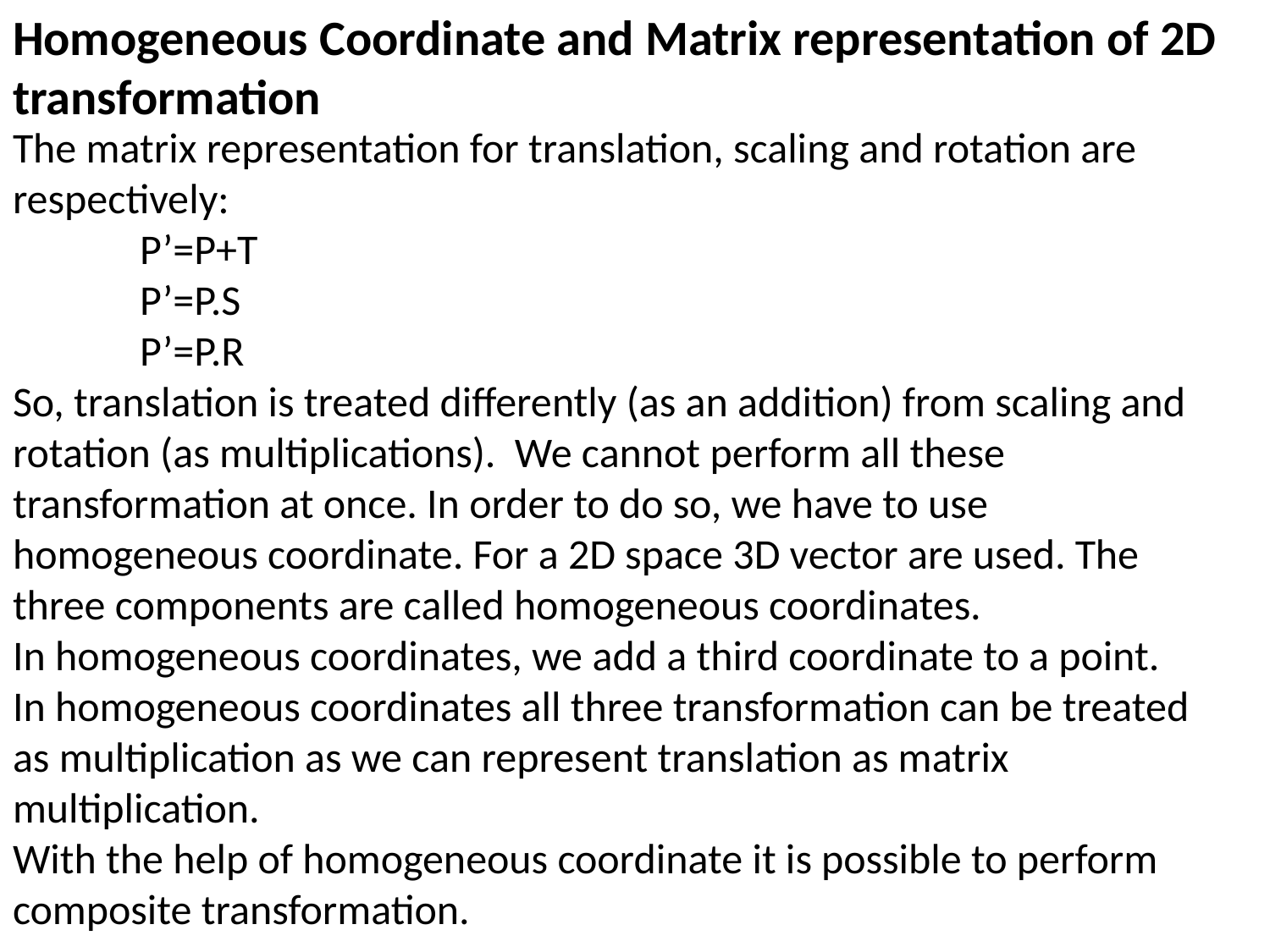

Homogeneous Coordinate and Matrix representation of 2D transformation

The matrix representation for translation, scaling and rotation are respectively:
	P’=P+T
	P’=P.S
	P’=P.R
So, translation is treated differently (as an addition) from scaling and rotation (as multiplications).  We cannot perform all these transformation at once. In order to do so, we have to use homogeneous coordinate. For a 2D space 3D vector are used. The three components are called homogeneous coordinates.
In homogeneous coordinates, we add a third coordinate to a point.
In homogeneous coordinates all three transformation can be treated as multiplication as we can represent translation as matrix multiplication.
With the help of homogeneous coordinate it is possible to perform composite transformation.